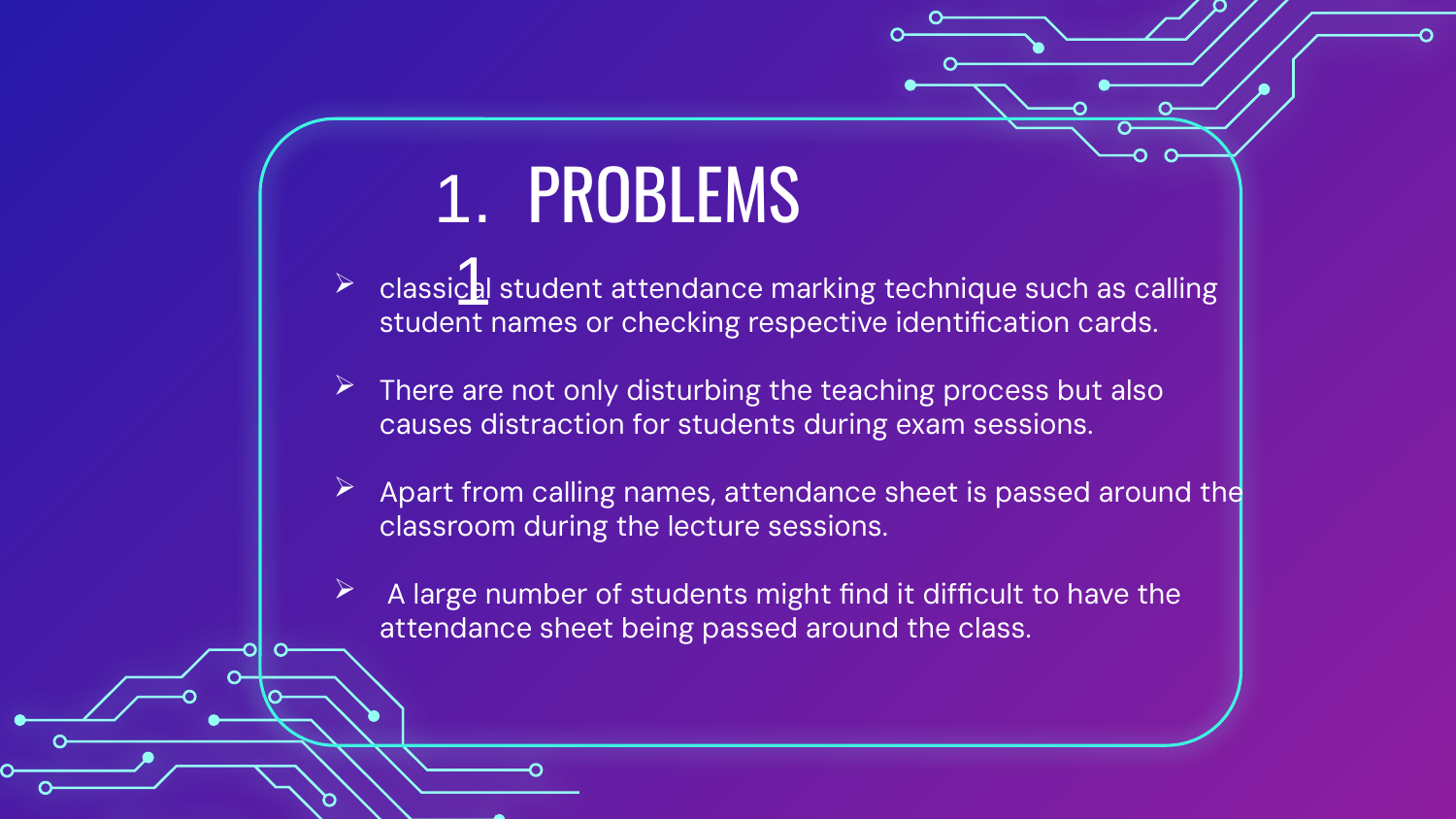

# PROBLEMS
1.1
classical student attendance marking technique such as calling student names or checking respective identification cards.

There are not only disturbing the teaching process but also causes distraction for students during exam sessions.

Apart from calling names, attendance sheet is passed around the classroom during the lecture sessions.

 A large number of students might find it difficult to have the attendance sheet being passed around the class.